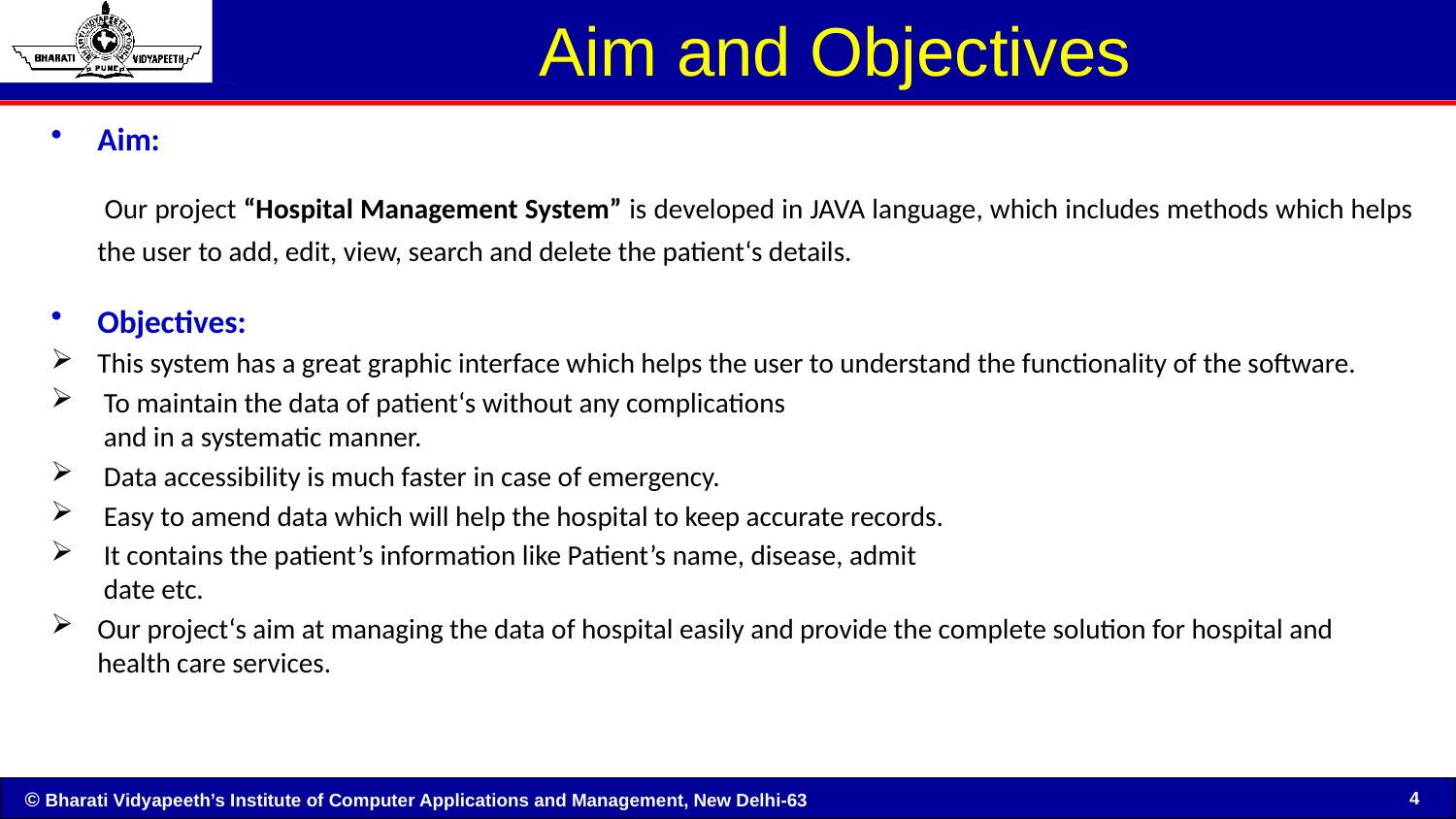

# Aim and Objectives
Aim:
 Our project “Hospital Management System” is developed in JAVA language, which includes methods which helps the user to add, edit, view, search and delete the patient‘s details.
Objectives:
This system has a great graphic interface which helps the user to understand the functionality of the software.
 To maintain the data of patient‘s without any complications
 and in a systematic manner.
 Data accessibility is much faster in case of emergency.
 Easy to amend data which will help the hospital to keep accurate records.
 It contains the patient’s information like Patient’s name, disease, admit
 date etc.
Our project‘s aim at managing the data of hospital easily and provide the complete solution for hospital and health care services.